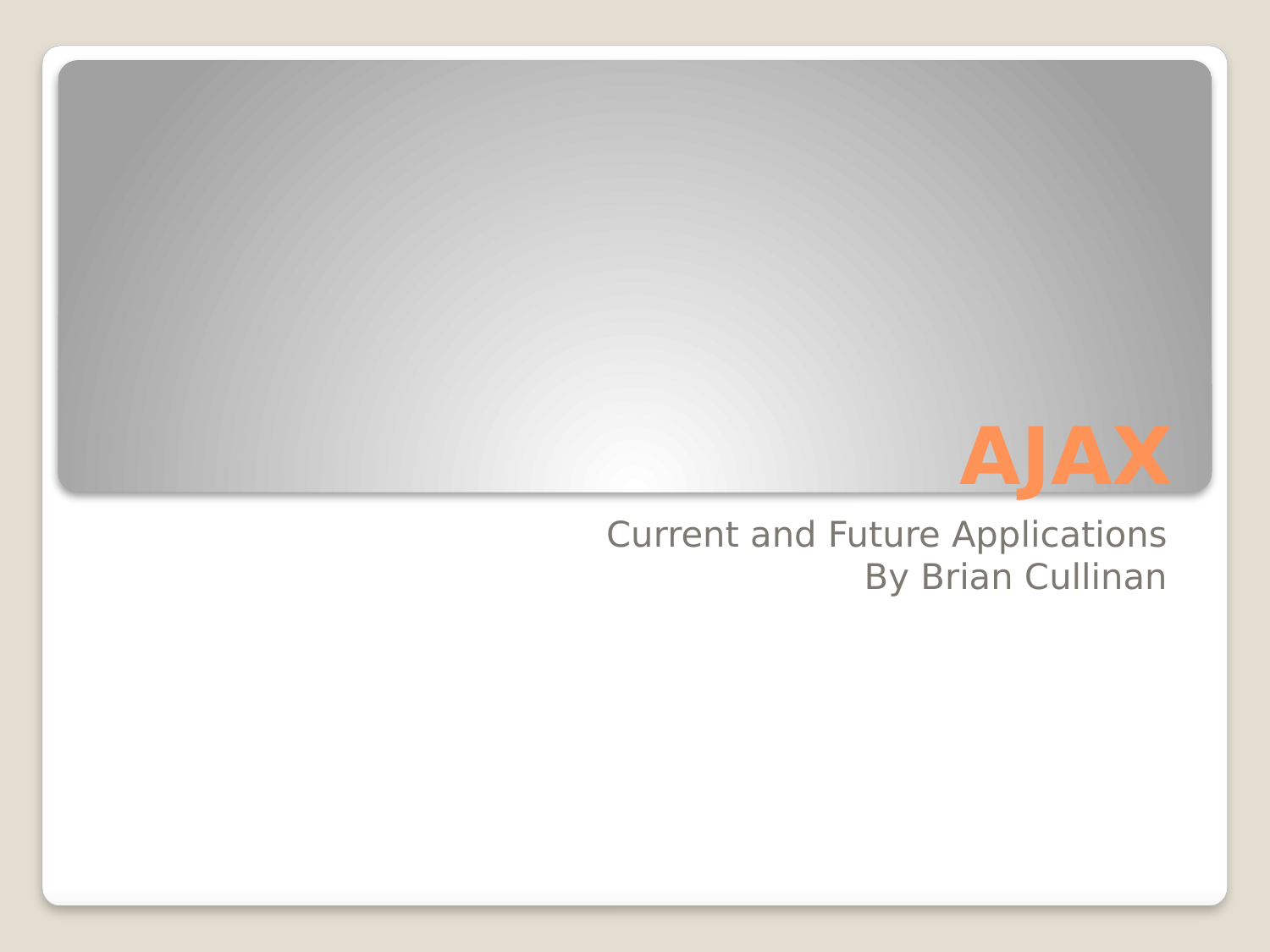

# AJAX
Current and Future Applications
By Brian Cullinan